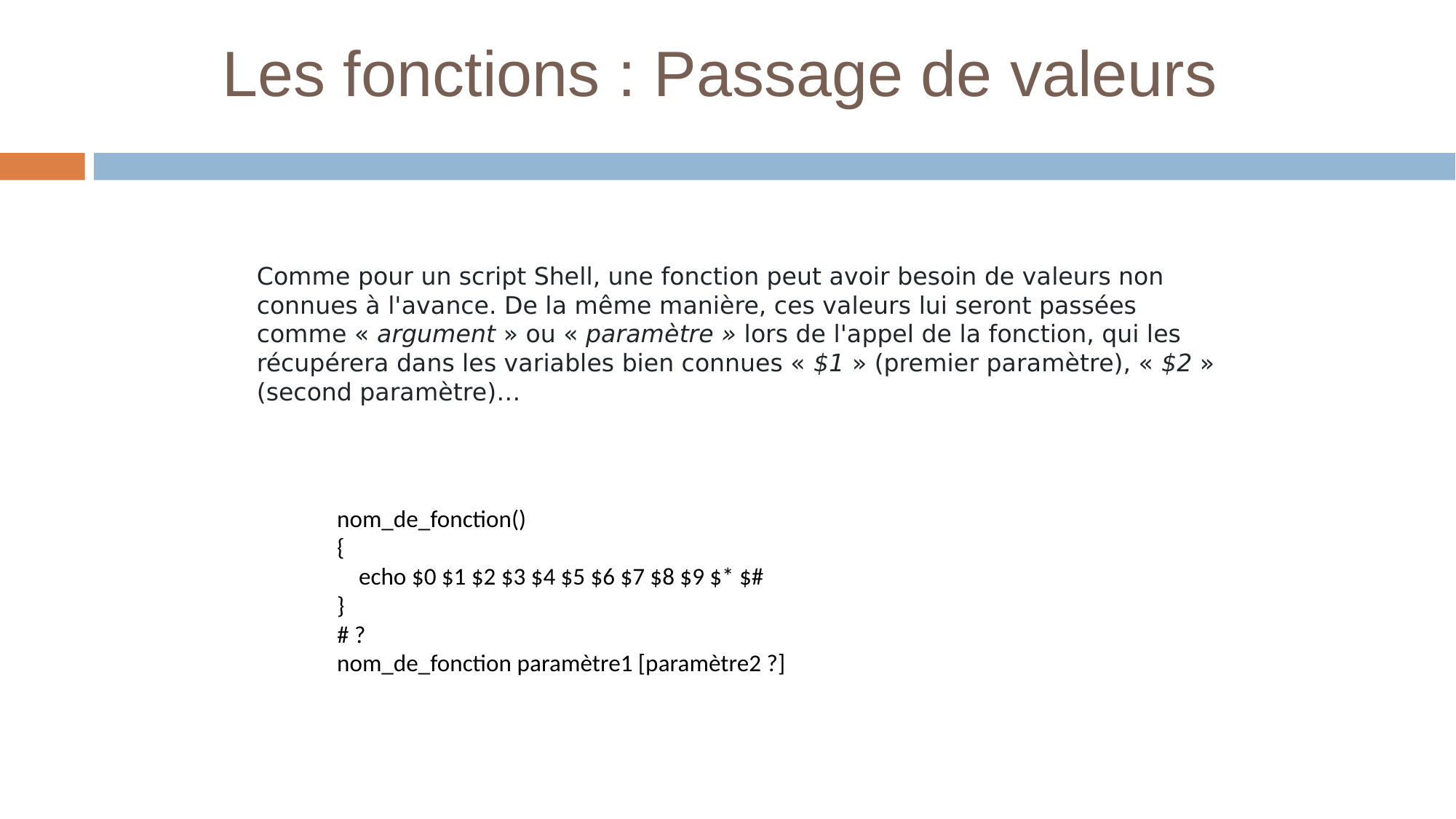

# Les fonctions : Passage de valeurs
Comme pour un script Shell, une fonction peut avoir besoin de valeurs non connues à l'avance. De la même manière, ces valeurs lui seront passées comme « argument » ou « paramètre » lors de l'appel de la fonction, qui les récupérera dans les variables bien connues « $1 » (premier paramètre), « $2 » (second paramètre)…
nom_de_fonction()
{
    echo $0 $1 $2 $3 $4 $5 $6 $7 $8 $9 $* $#
}
# ?
nom_de_fonction paramètre1 [paramètre2 ?]